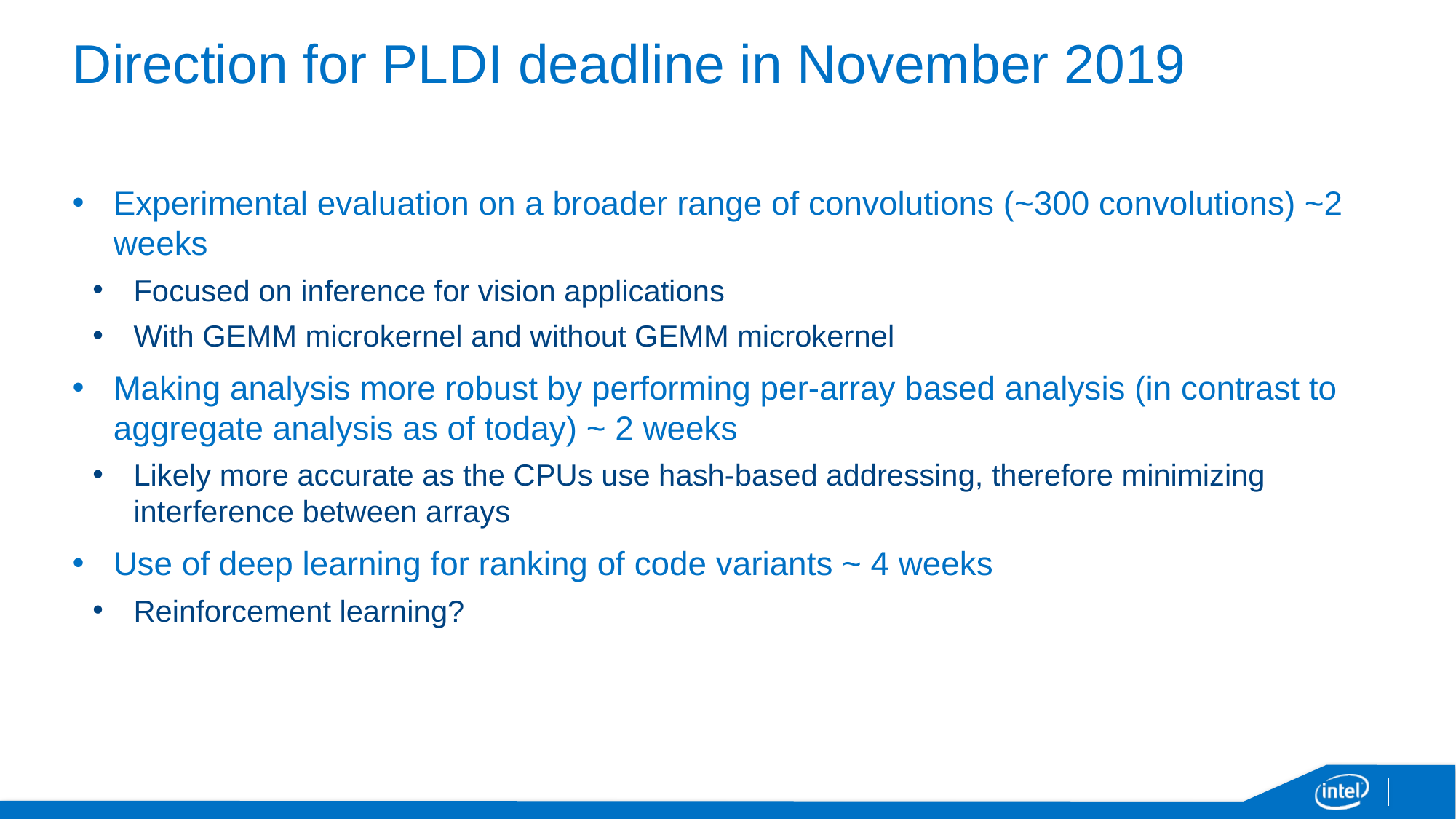

# Direction for PLDI deadline in November 2019
Experimental evaluation on a broader range of convolutions (~300 convolutions) ~2 weeks
Focused on inference for vision applications
With GEMM microkernel and without GEMM microkernel
Making analysis more robust by performing per-array based analysis (in contrast to aggregate analysis as of today) ~ 2 weeks
Likely more accurate as the CPUs use hash-based addressing, therefore minimizing interference between arrays
Use of deep learning for ranking of code variants ~ 4 weeks
Reinforcement learning?